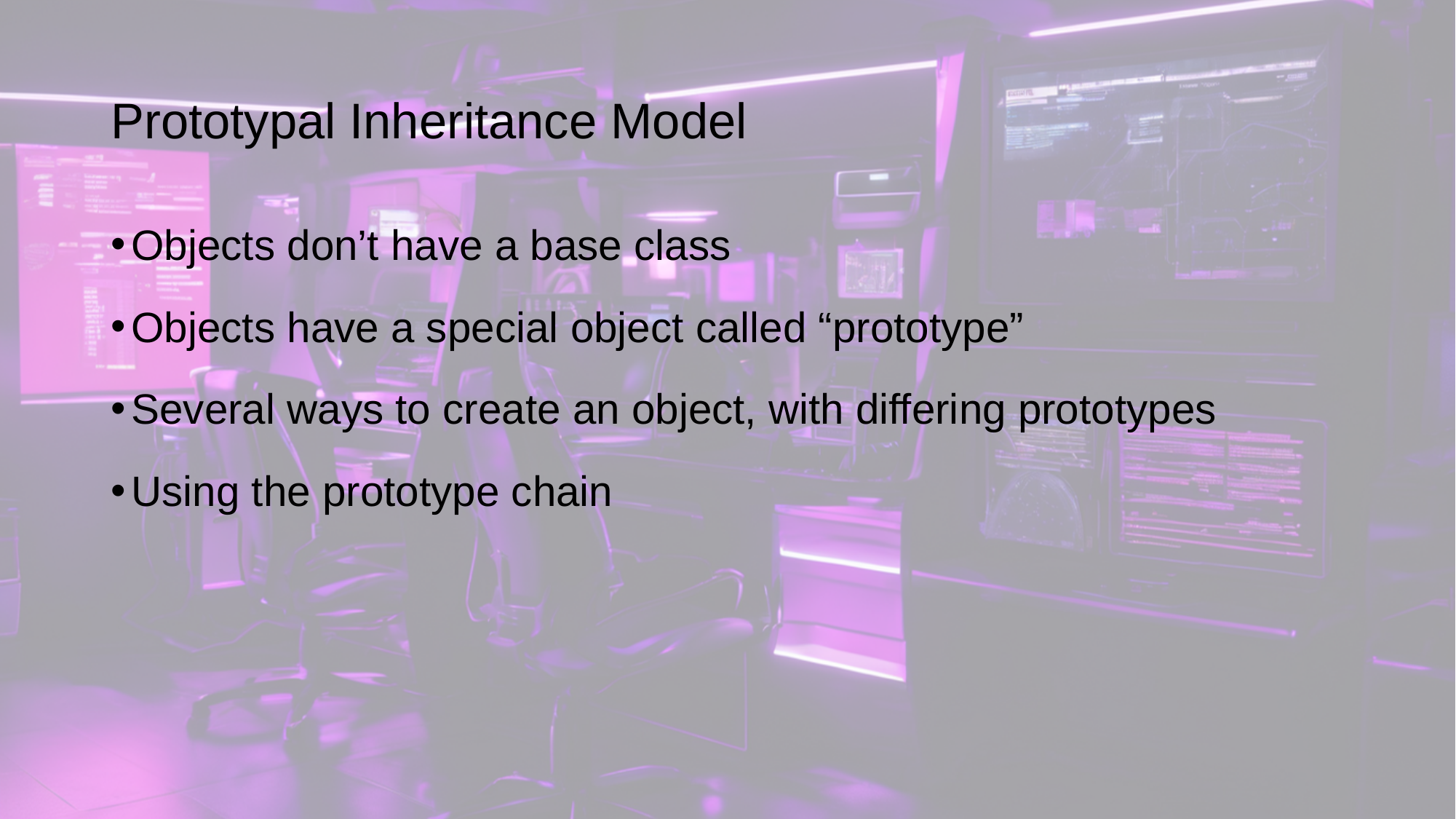

# Prototypal Inheritance Model
Objects don’t have a base class
Objects have a special object called “prototype”
Several ways to create an object, with differing prototypes
Using the prototype chain